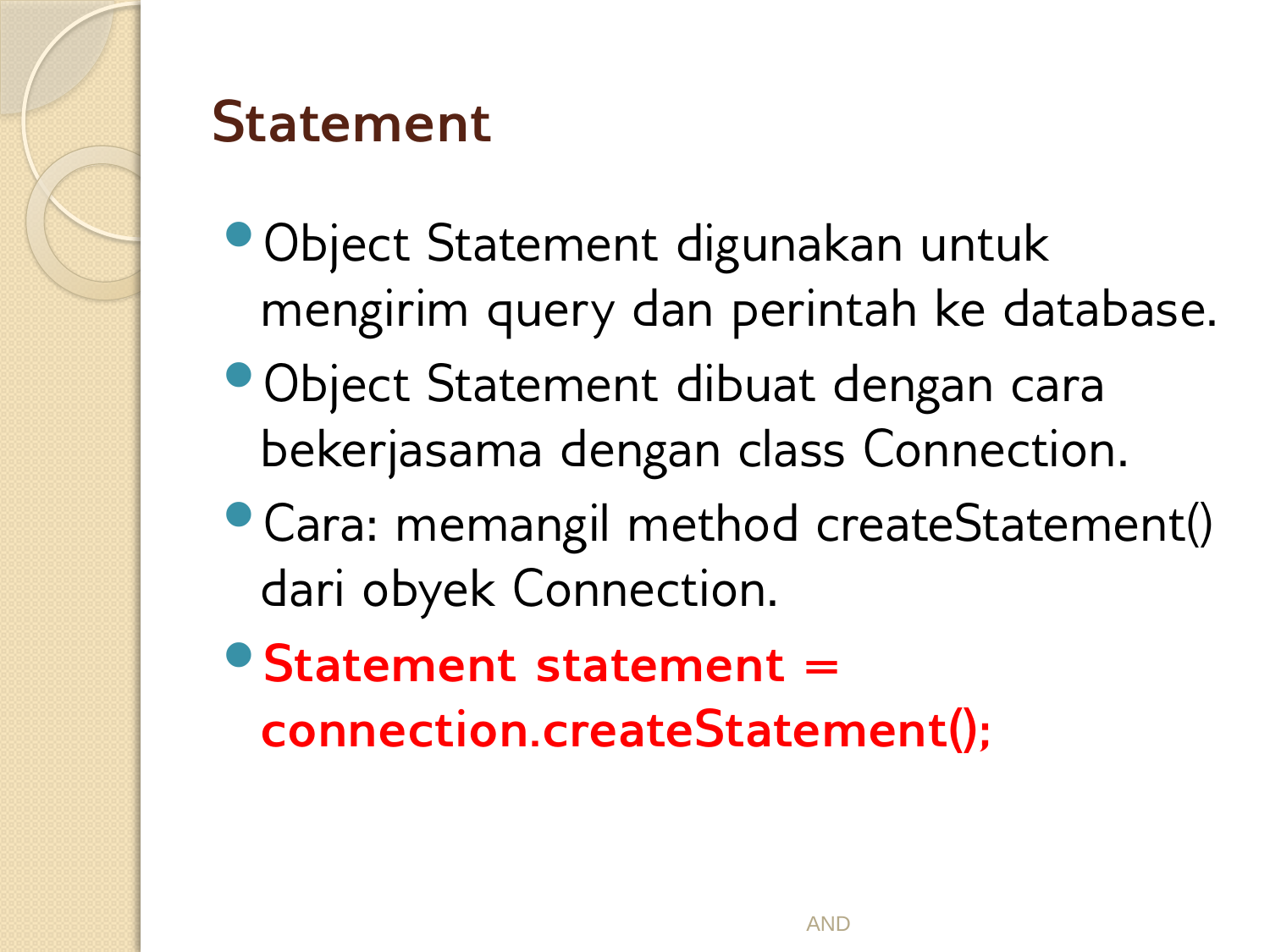

# Statement
Object Statement digunakan untuk mengirim query dan perintah ke database.
Object Statement dibuat dengan cara bekerjasama dengan class Connection.
Cara: memangil method createStatement() dari obyek Connection.
Statement statement = connection.createStatement();

AND